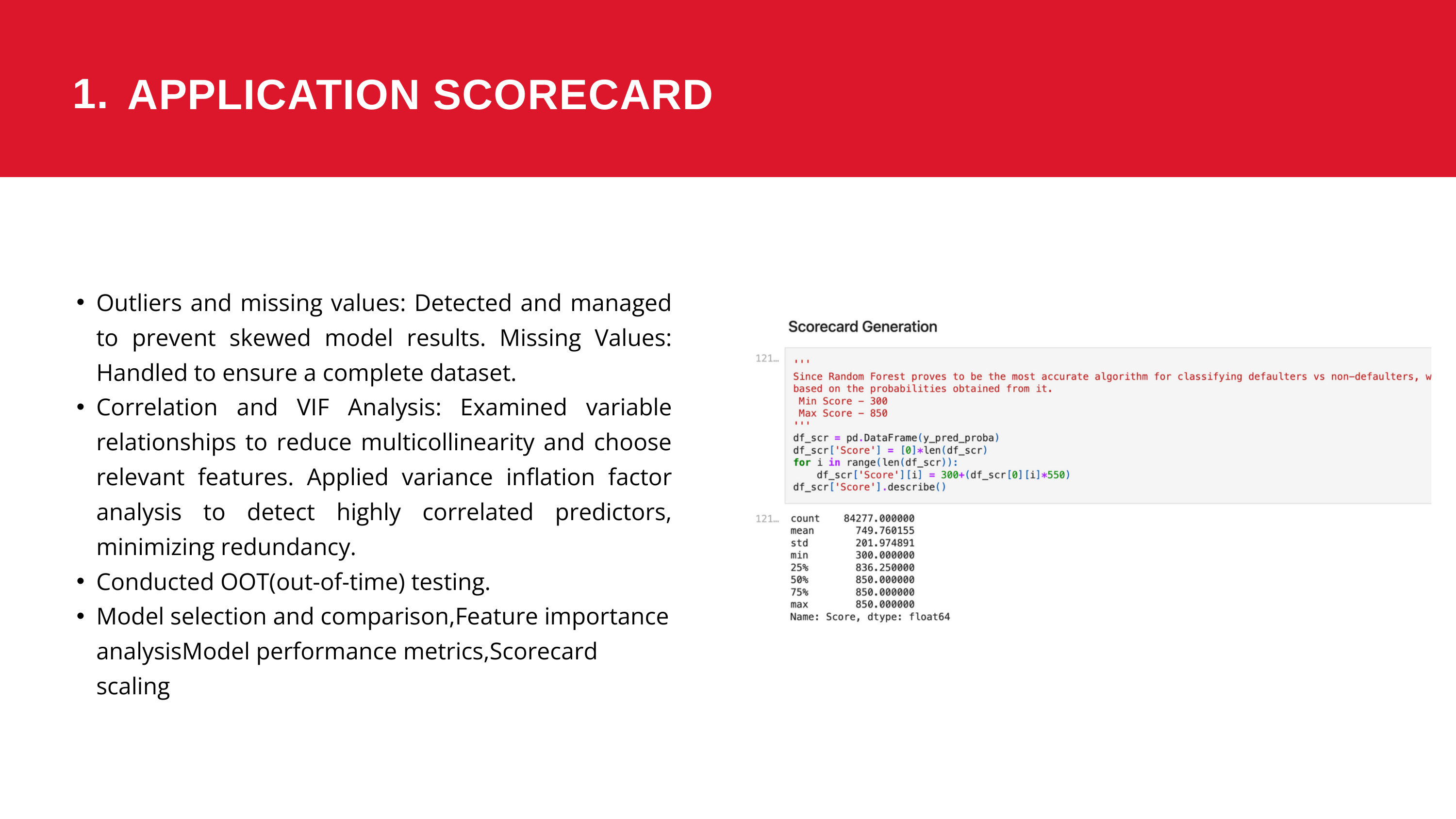

1.
APPLICATION SCORECARD
Outliers and missing values: Detected and managed to prevent skewed model results. Missing Values: Handled to ensure a complete dataset.
Correlation and VIF Analysis: Examined variable relationships to reduce multicollinearity and choose relevant features. Applied variance inflation factor analysis to detect highly correlated predictors, minimizing redundancy.
Conducted OOT(out-of-time) testing.
Model selection and comparison,Feature importance analysisModel performance metrics,Scorecard scaling